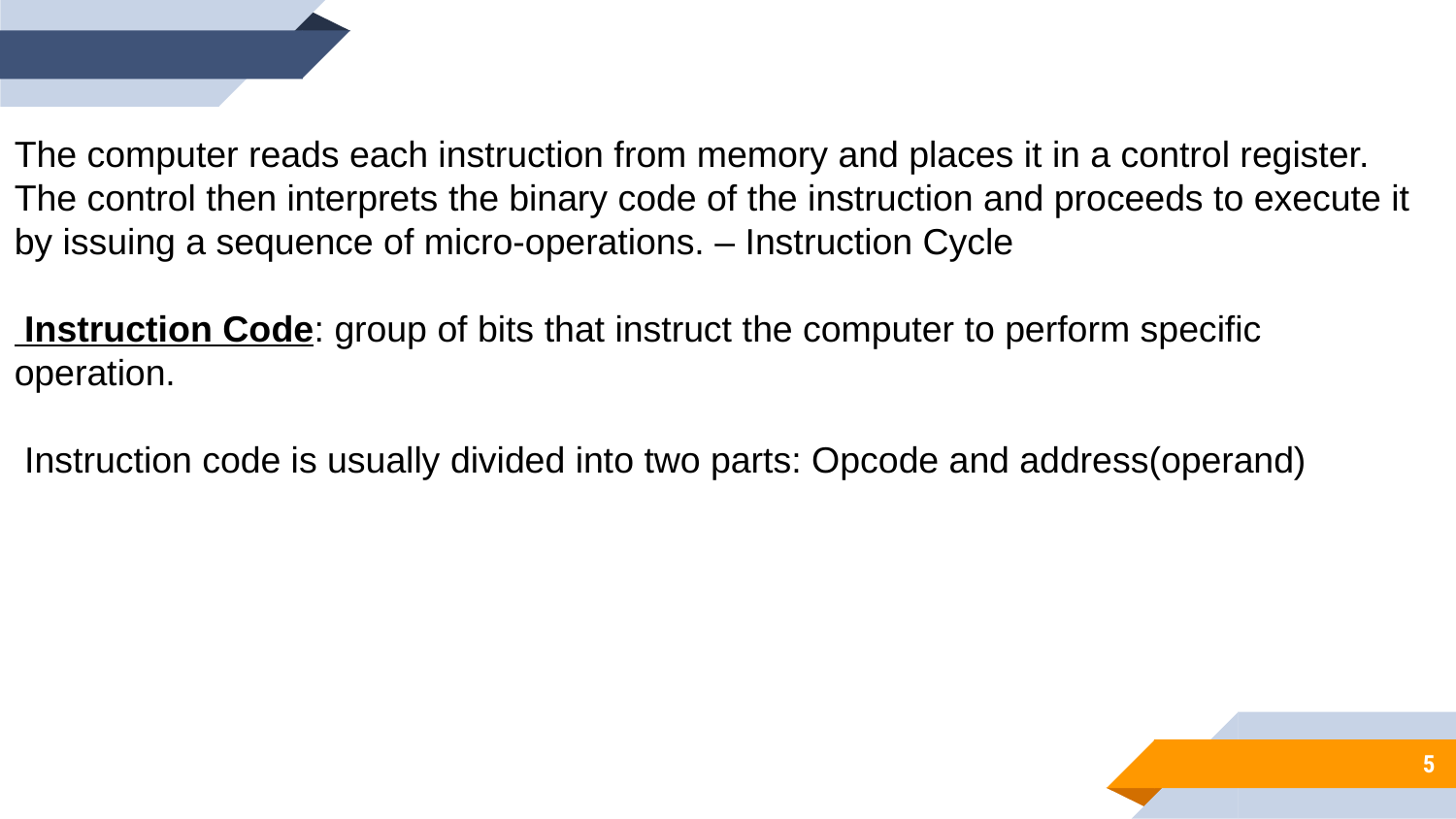

The computer reads each instruction from memory and places it in a control register. The control then interprets the binary code of the instruction and proceeds to execute it by issuing a sequence of micro-operations. – Instruction Cycle

 Instruction Code: group of bits that instruct the computer to perform specific operation.

 Instruction code is usually divided into two parts: Opcode and address(operand)
5